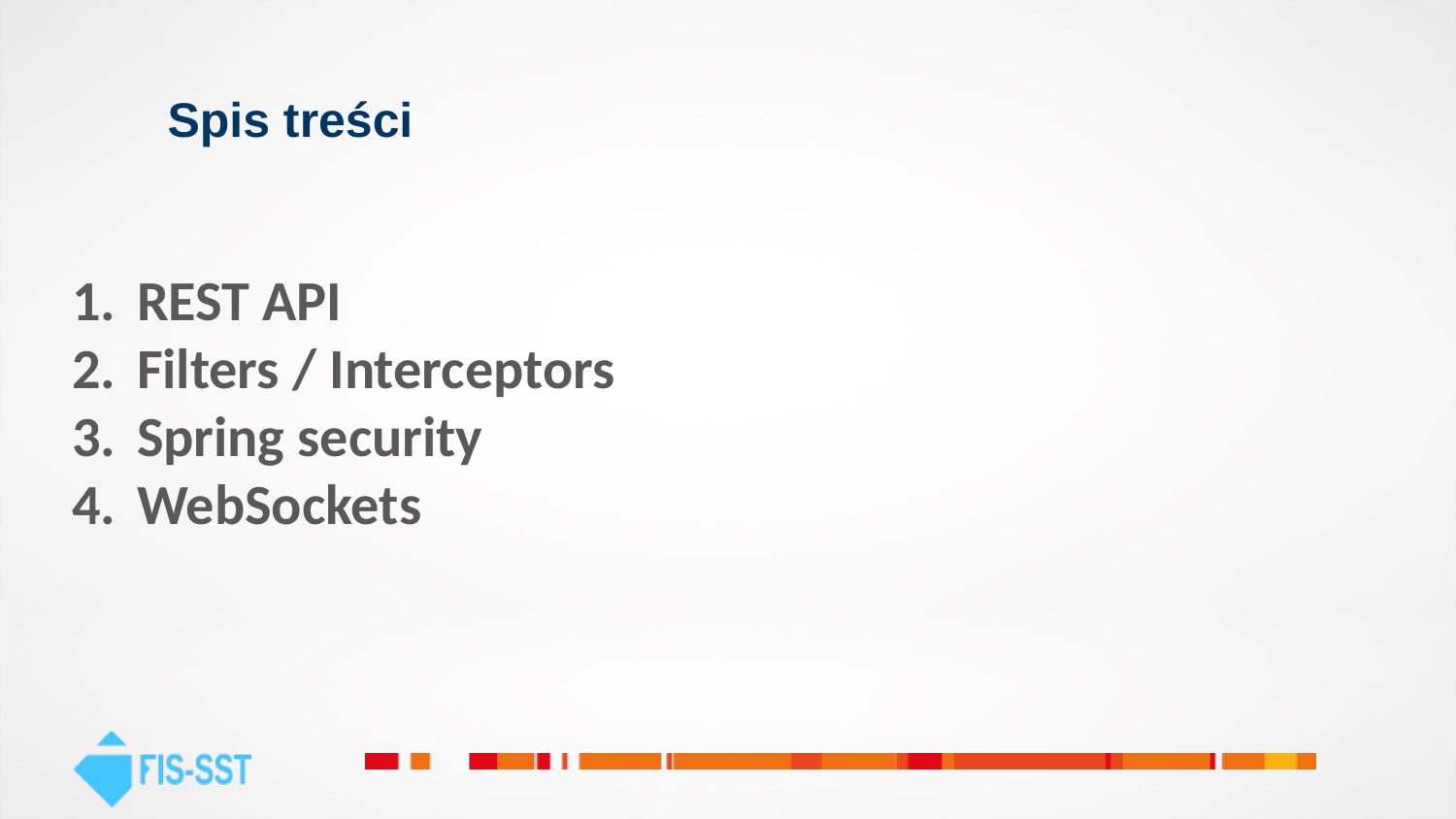

# Spis treści
REST API
Filters / Interceptors
Spring security
WebSockets